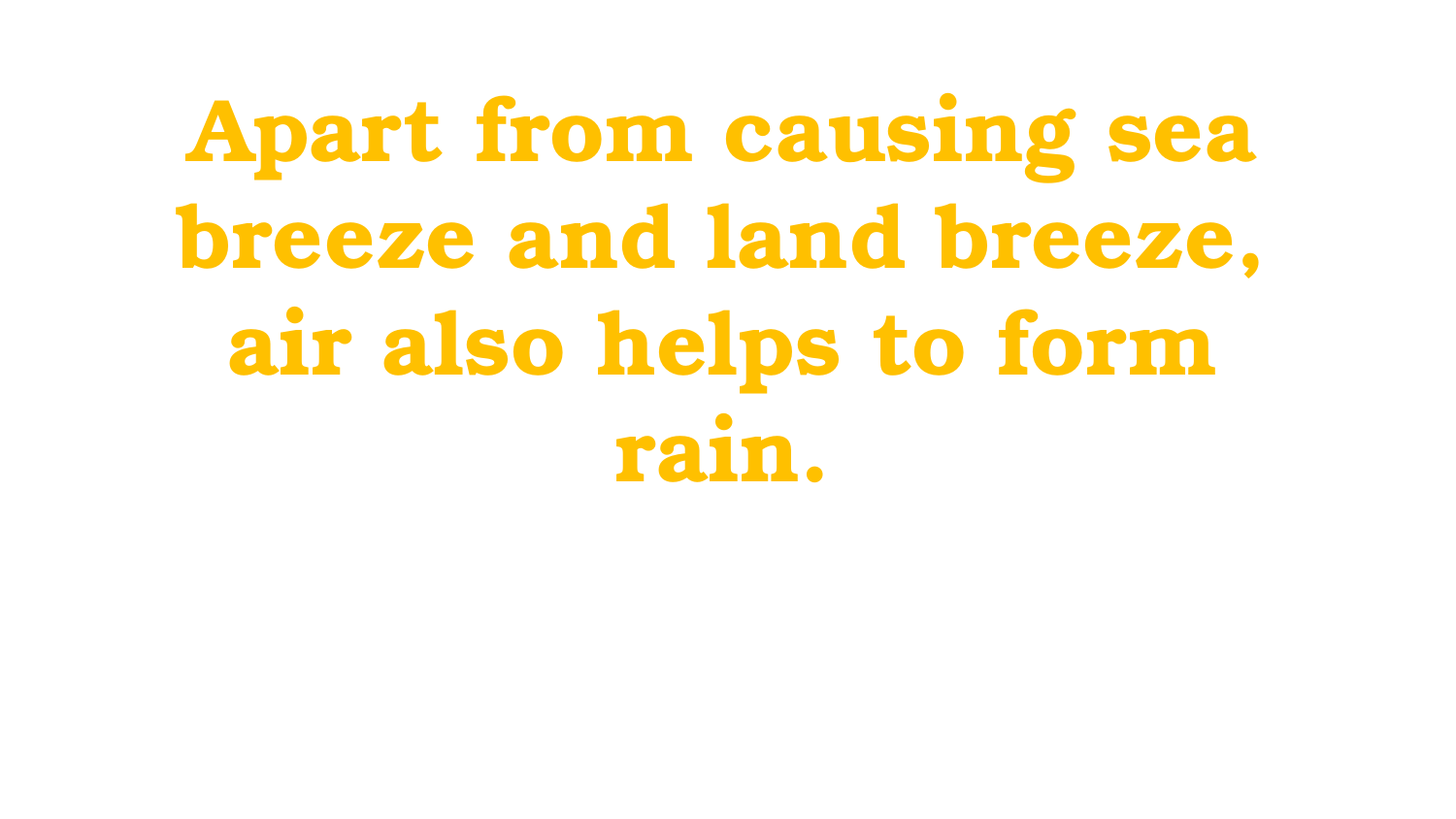

# Apart from causing sea breeze and land breeze, air also helps to form rain.